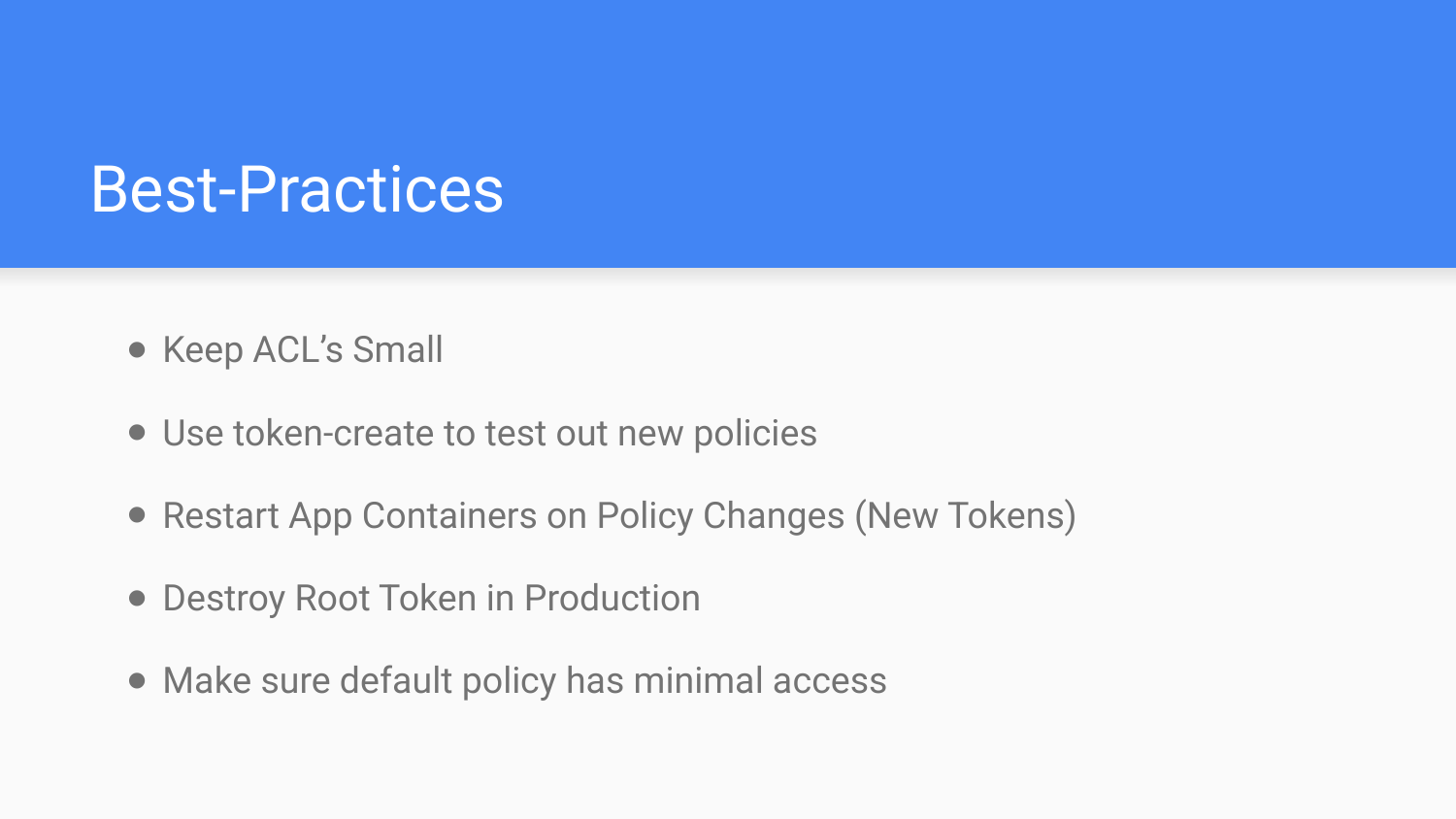

# Best-Practices
Keep ACL’s Small
Use token-create to test out new policies
Restart App Containers on Policy Changes (New Tokens)
Destroy Root Token in Production
Make sure default policy has minimal access